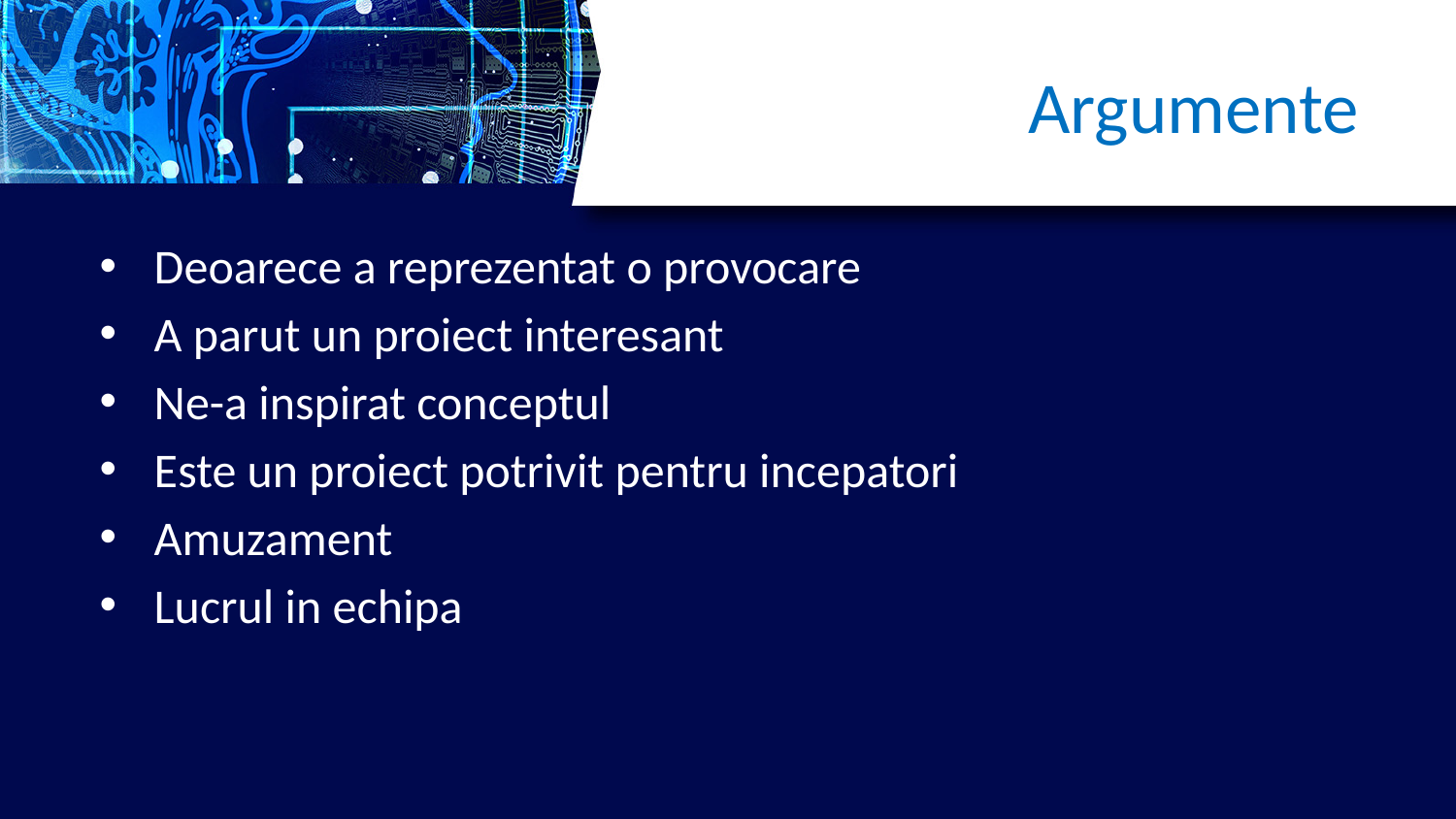

# Argumente
Deoarece a reprezentat o provocare
A parut un proiect interesant
Ne-a inspirat conceptul
Este un proiect potrivit pentru incepatori
Amuzament
Lucrul in echipa